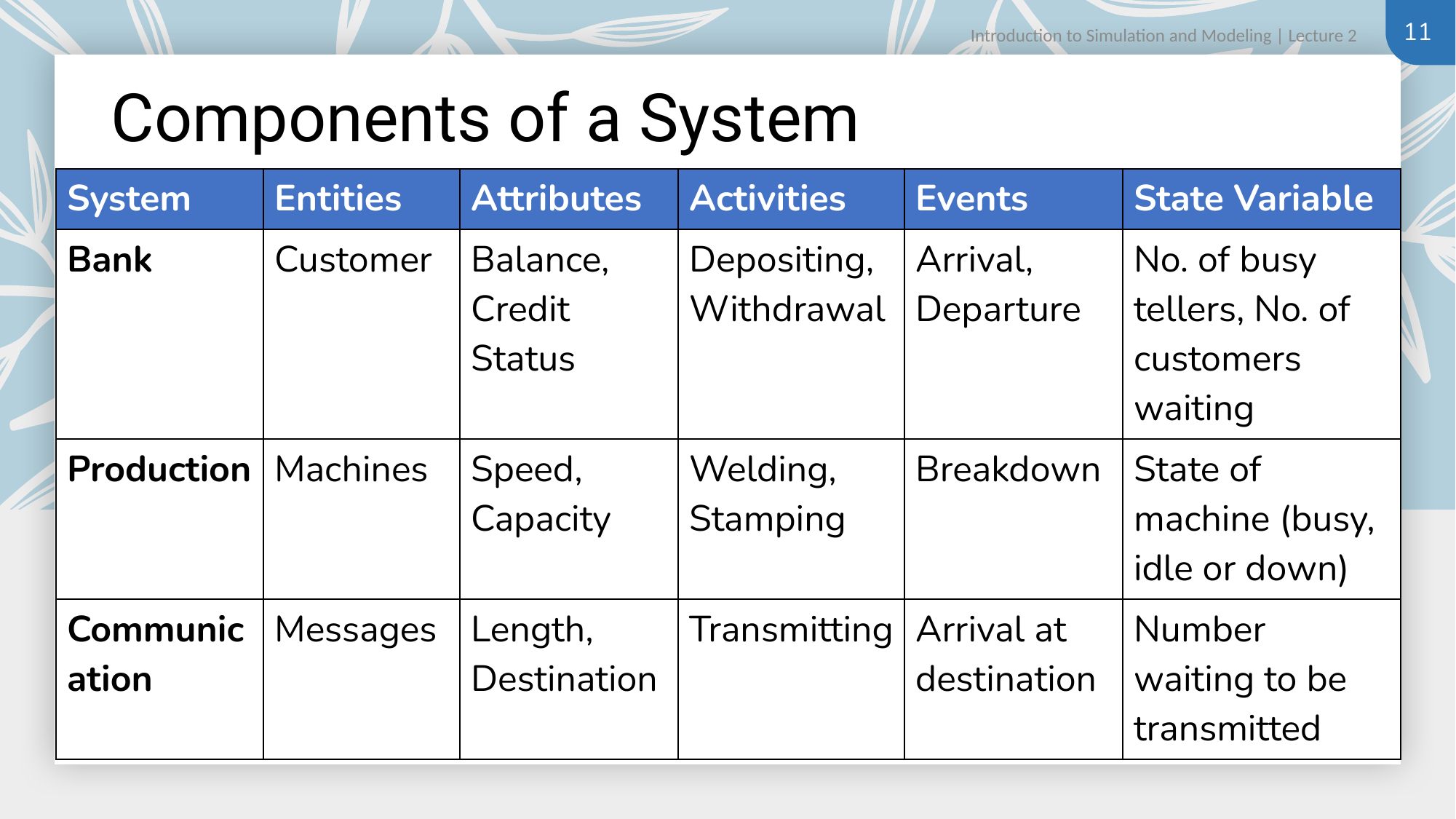

11
Introduction to Simulation and Modeling | Lecture 2
# Components of a System
| System | Entities | Attributes | Activities | Events | State Variable |
| --- | --- | --- | --- | --- | --- |
| Bank | Customer | Balance, Credit Status | Depositing, Withdrawal | Arrival, Departure | No. of busy tellers, No. of customers waiting |
| Production | Machines | Speed, Capacity | Welding, Stamping | Breakdown | State of machine (busy, idle or down) |
| Communication | Messages | Length, Destination | Transmitting | Arrival at destination | Number waiting to be transmitted |